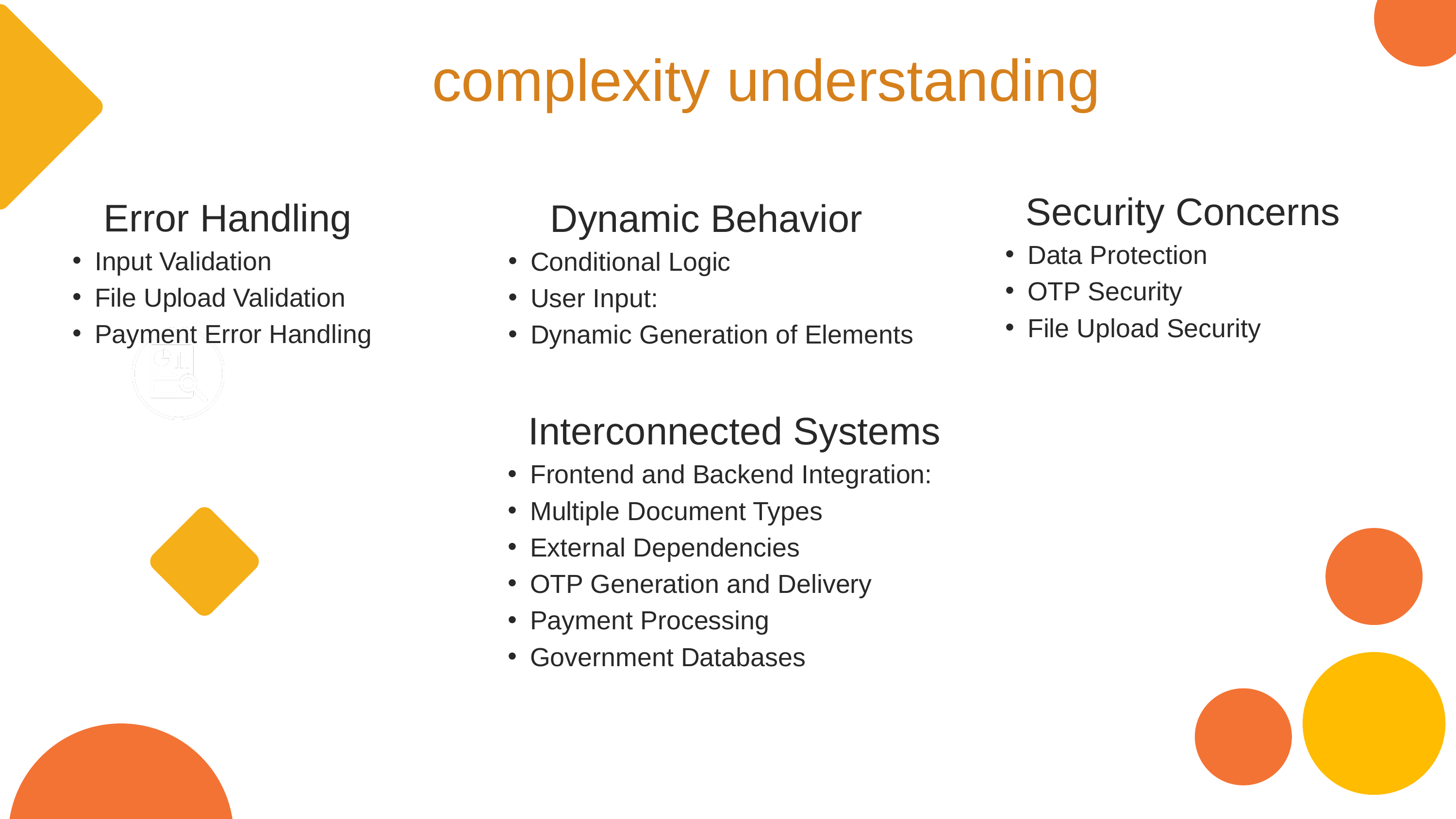

complexity understanding

    Security Concerns
Data Protection
OTP Security
File Upload Security

     Error Handling
Input Validation
File Upload Validation
Payment Error Handling

      Dynamic Behavior
Conditional Logic
User Input:
Dynamic Generation of Elements

    Interconnected Systems
Frontend and Backend Integration:
Multiple Document Types
External Dependencies
OTP Generation and Delivery
Payment Processing
Government Databases